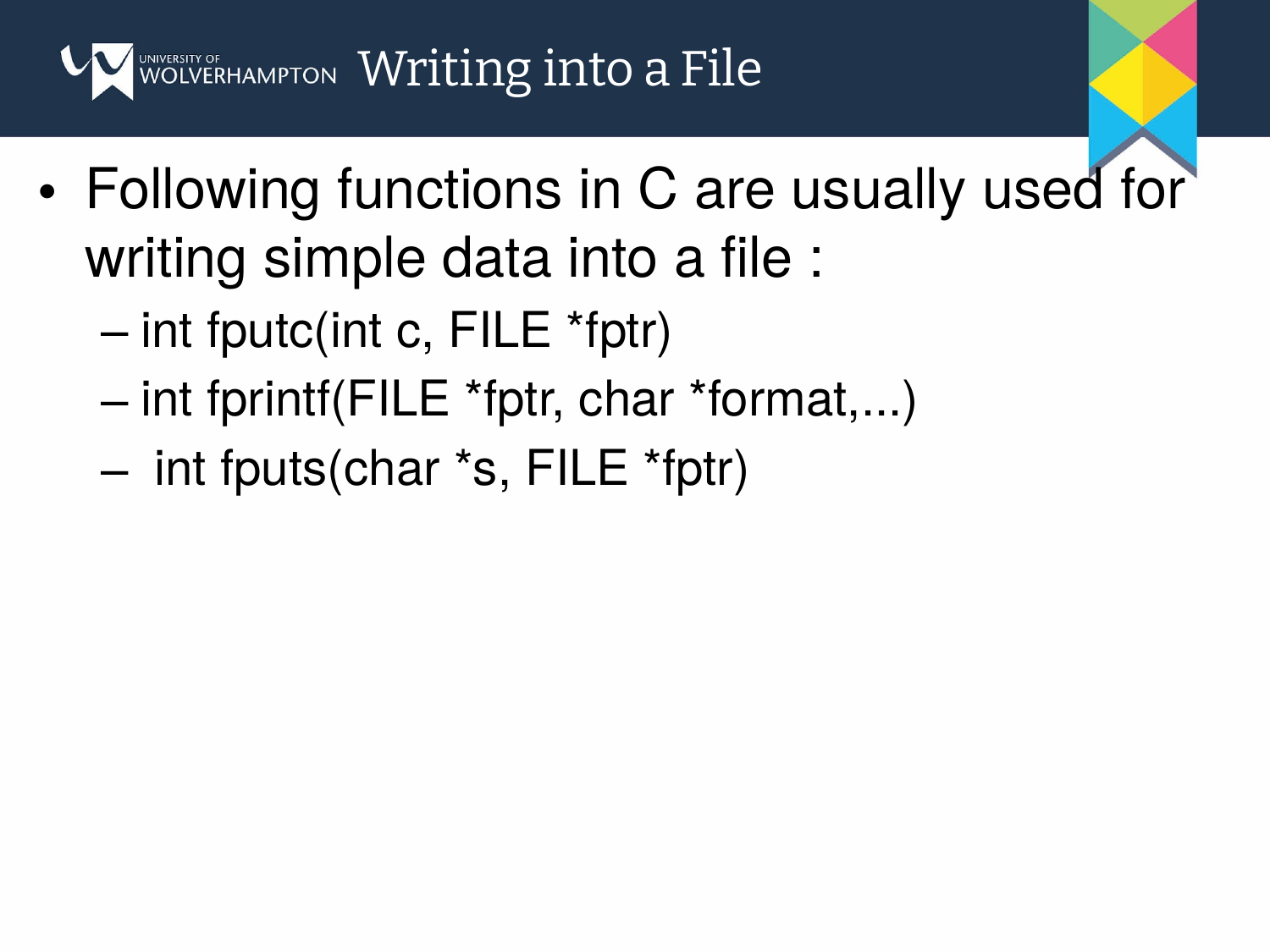

# Writing into a File
Following functions in C are usually used for writing simple data into a file :
int fputc(int c, FILE *fptr)
int fprintf(FILE *fptr, char *format,...)
 int fputs(char *s, FILE *fptr)